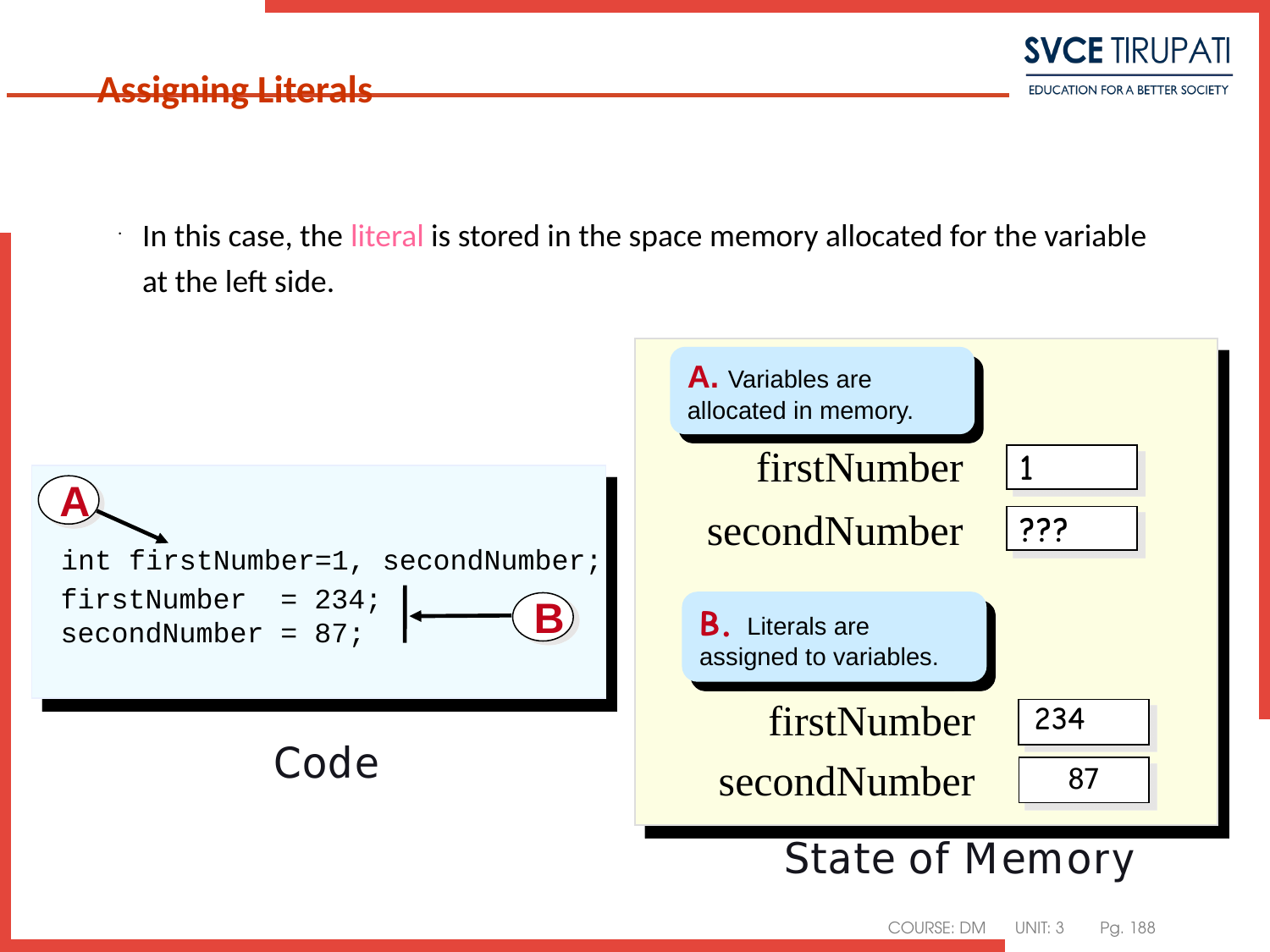

# Assigning Literals
In this case, the literal is stored in the space memory allocated for the variable at the left side.

A. Variables are  	allocated in memory.
firstNumber
1

A

int firstNumber=1, secondNumber;
firstNumber  = 234;
secondNumber = 87;

B

secondNumber
???
B. Literals are assigned to variables.
firstNumber
234

secondNumber
87

Code
State of Memory